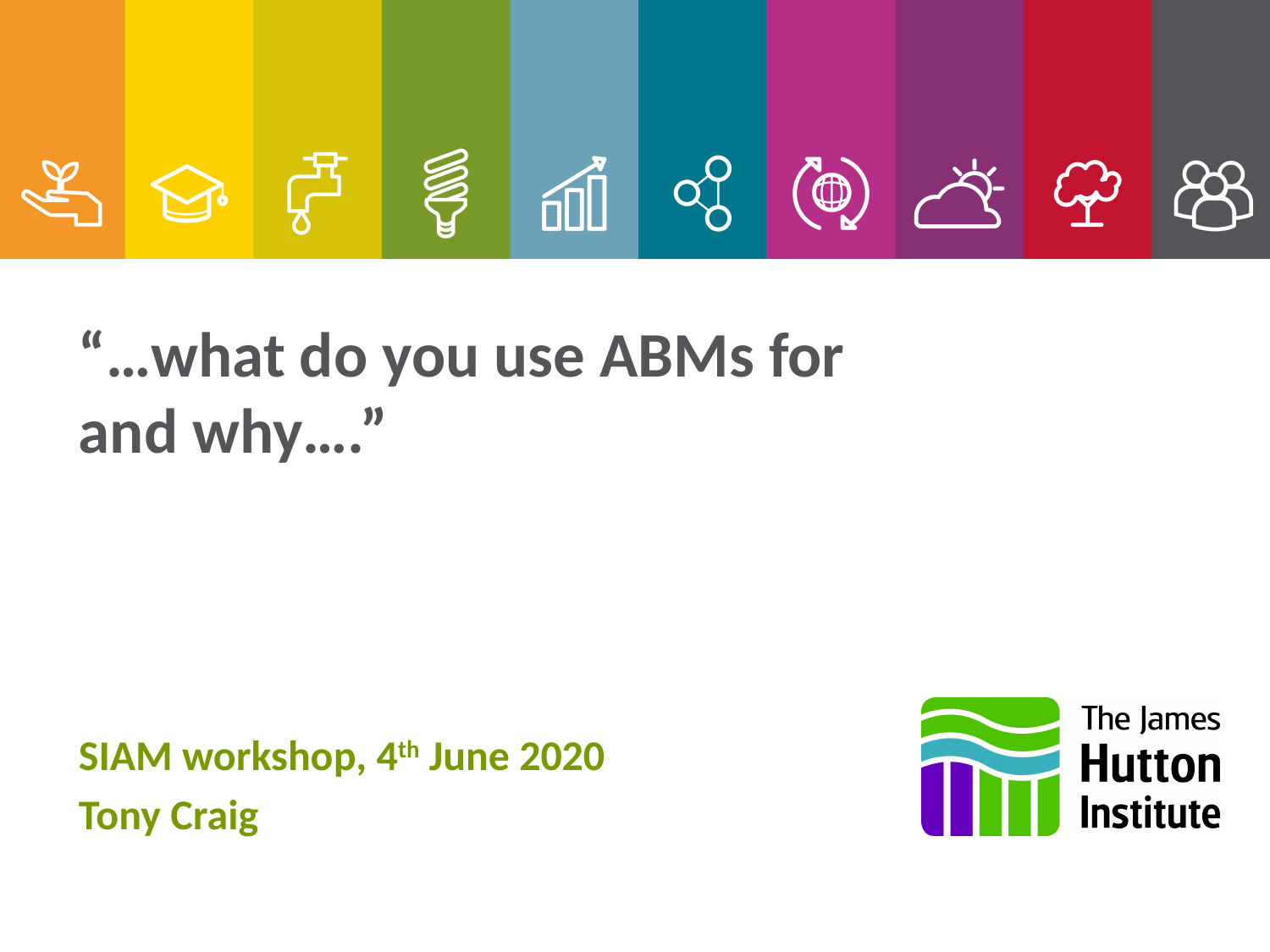

# “…what do you use ABMs for and why….”
SIAM workshop, 4th June 2020
Tony Craig